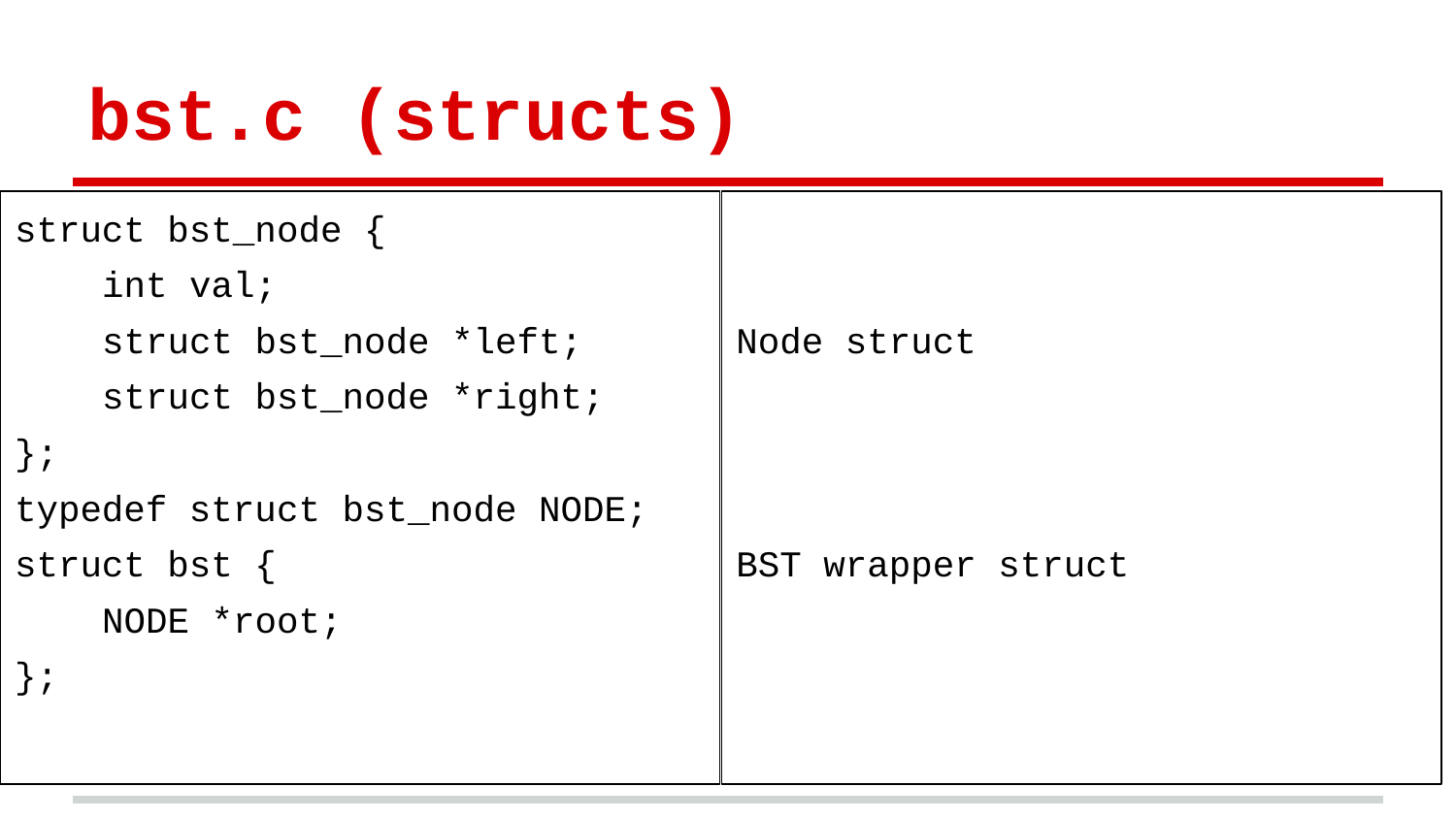

# bst.c (structs)
struct bst_node {
    int val;
    struct bst_node *left;
    struct bst_node *right;
};
typedef struct bst_node NODE;
struct bst {
    NODE *root;
};

Node struct

BST wrapper struct